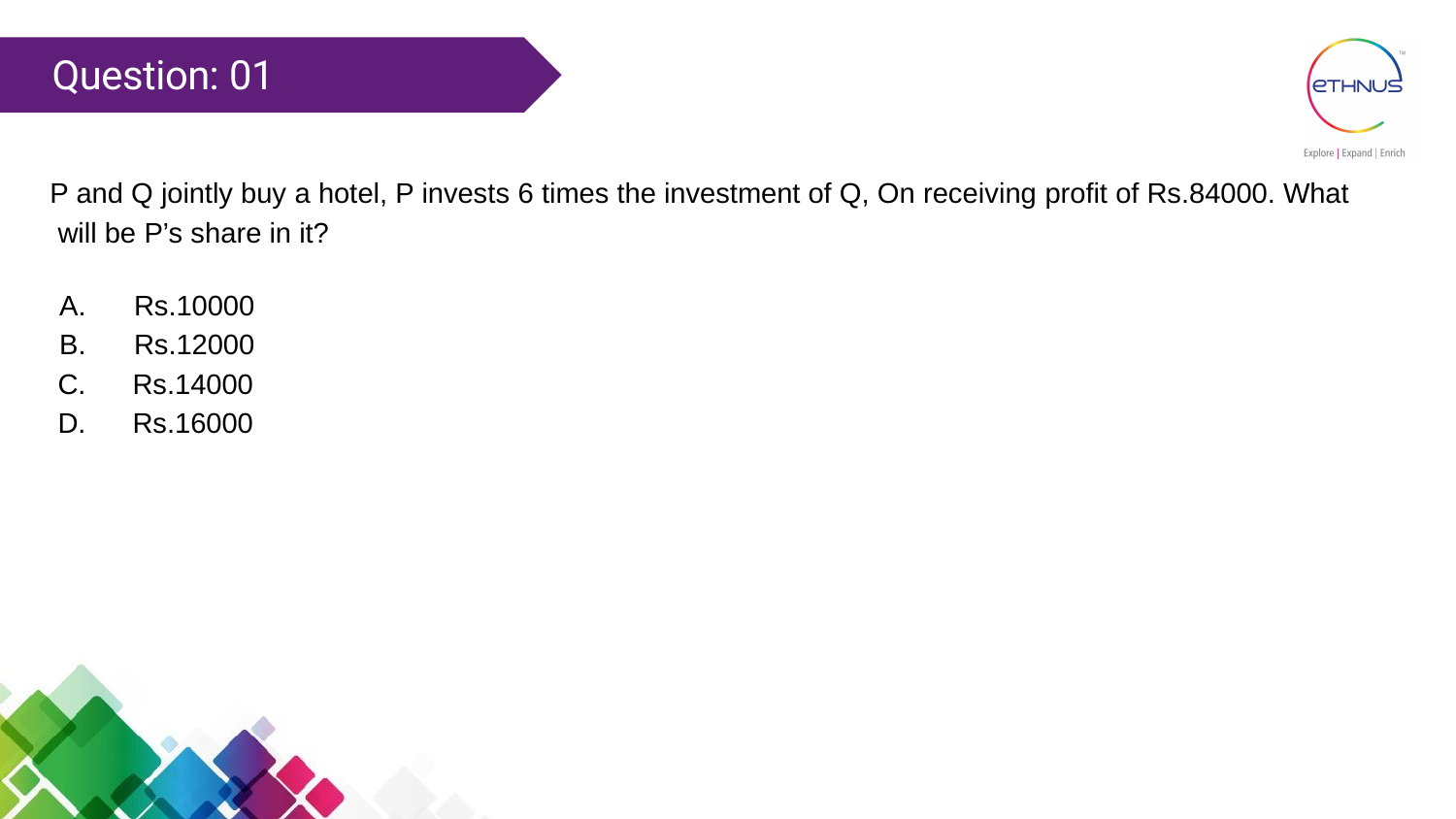

# Question: 01
P and Q jointly buy a hotel, P invests 6 times the investment of Q, On receiving profit of Rs.84000. What  will be P’s share in it?

A.	Rs.10000
B.	Rs.12000
C.	Rs.14000
D.	Rs.16000